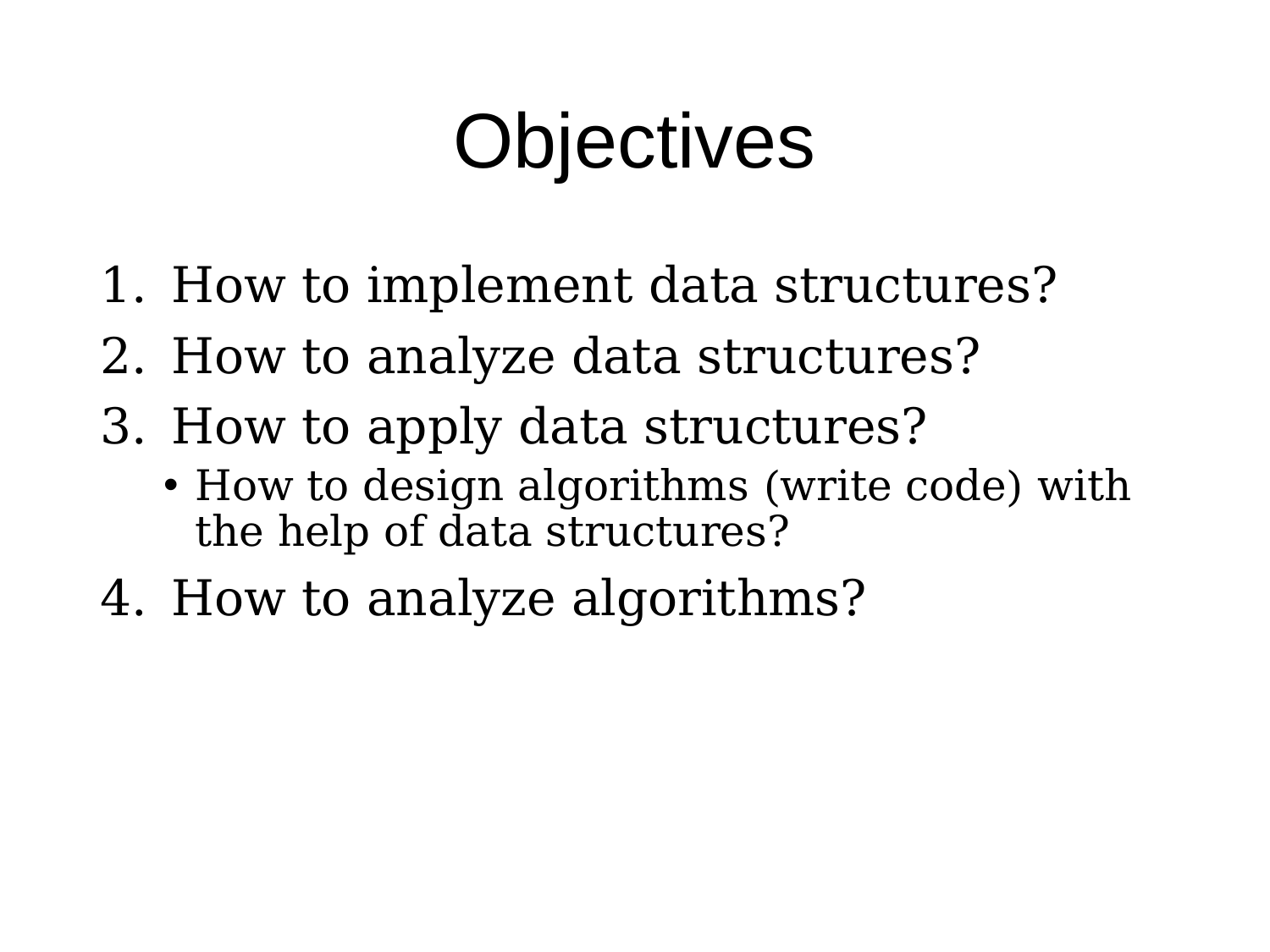

# Objectives
How to implement data structures?
How to analyze data structures?
How to apply data structures?
How to design algorithms (write code) with the help of data structures?
How to analyze algorithms?